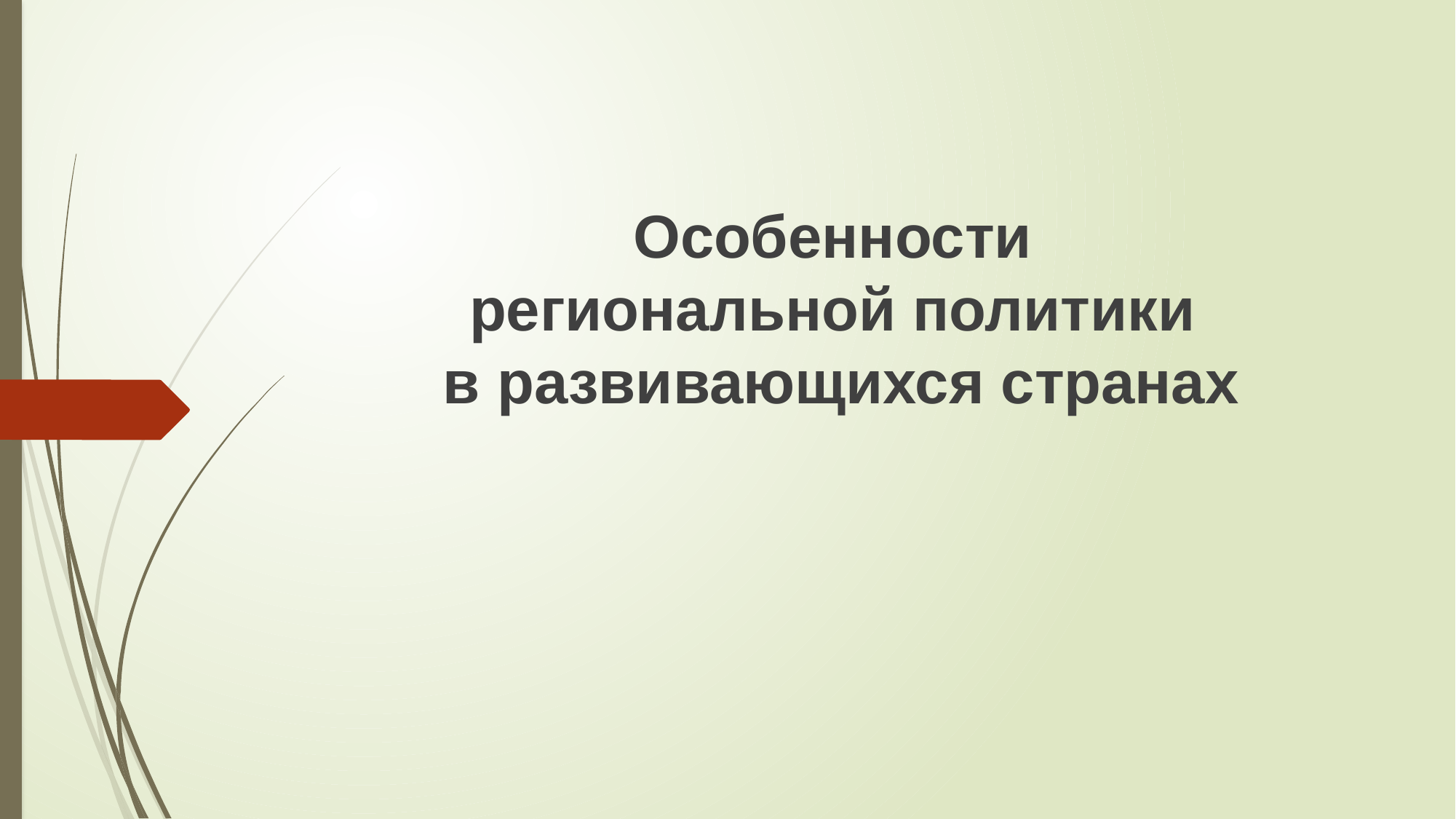

# Особенности региональной политики в развивающихся странах